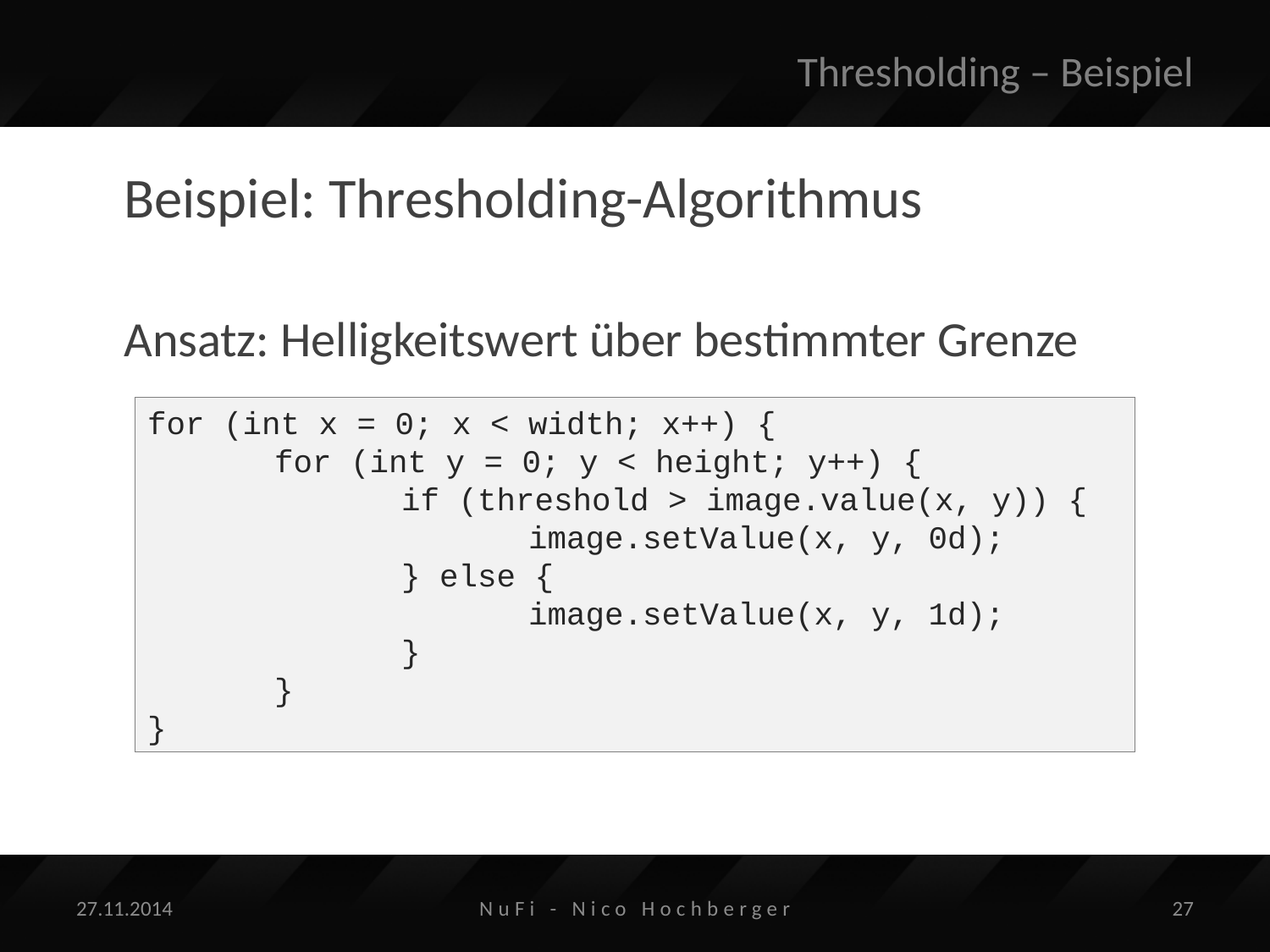

# Thresholding – Beispiel
Beispiel: Thresholding-Algorithmus

Ansatz: Helligkeitswert über bestimmter Grenze

for (int x = 0; x < width; x++) {
	for (int y = 0; y < height; y++) {
		if (threshold > image.value(x, y)) {
			image.setValue(x, y, 0d);
		} else {
			image.setValue(x, y, 1d);
		}
	}
}
27.11.2014
NuFi - Nico Hochberger
27